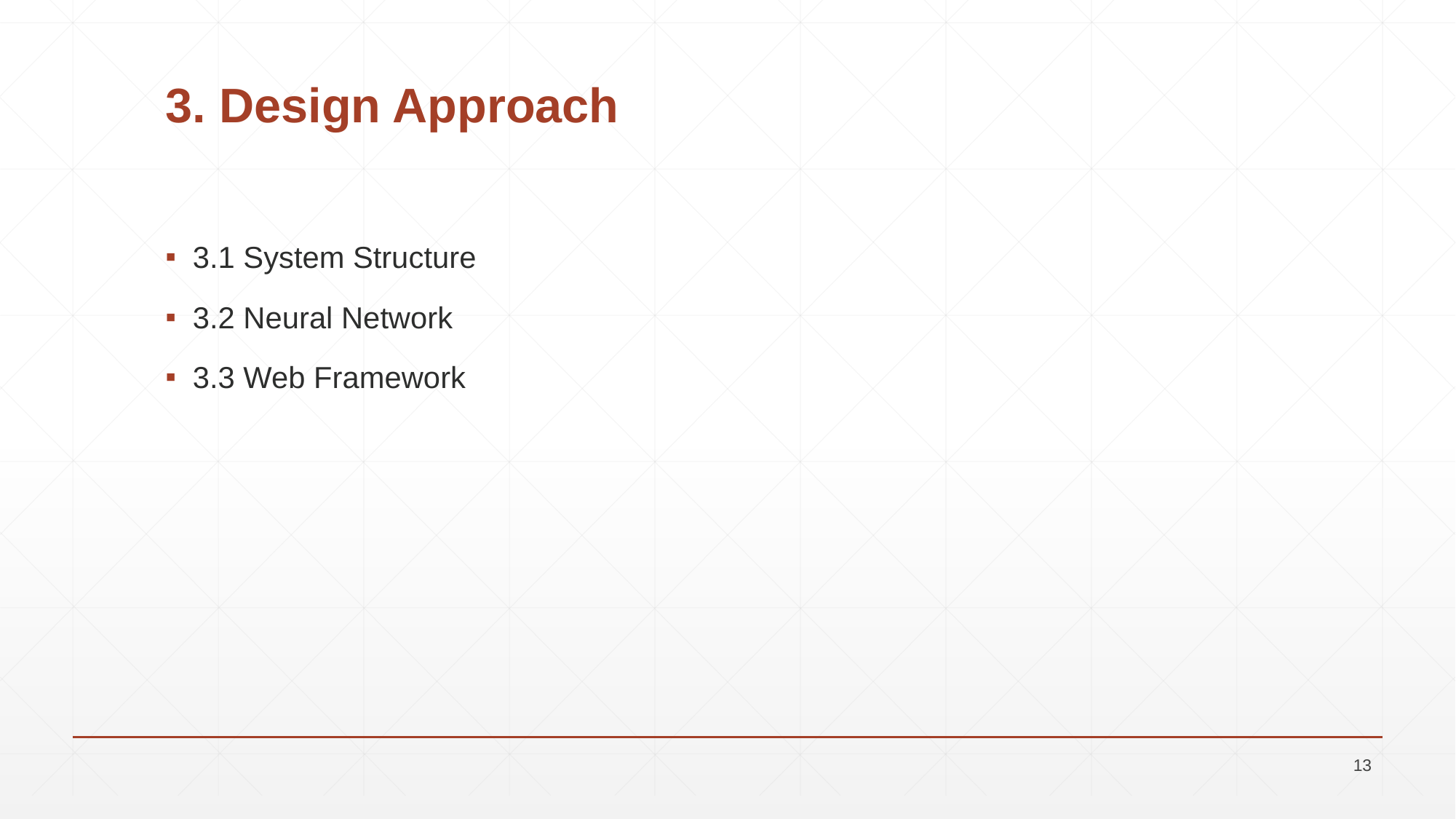

# 3. Design Approach
3.1 System Structure
3.2 Neural Network
3.3 Web Framework
13